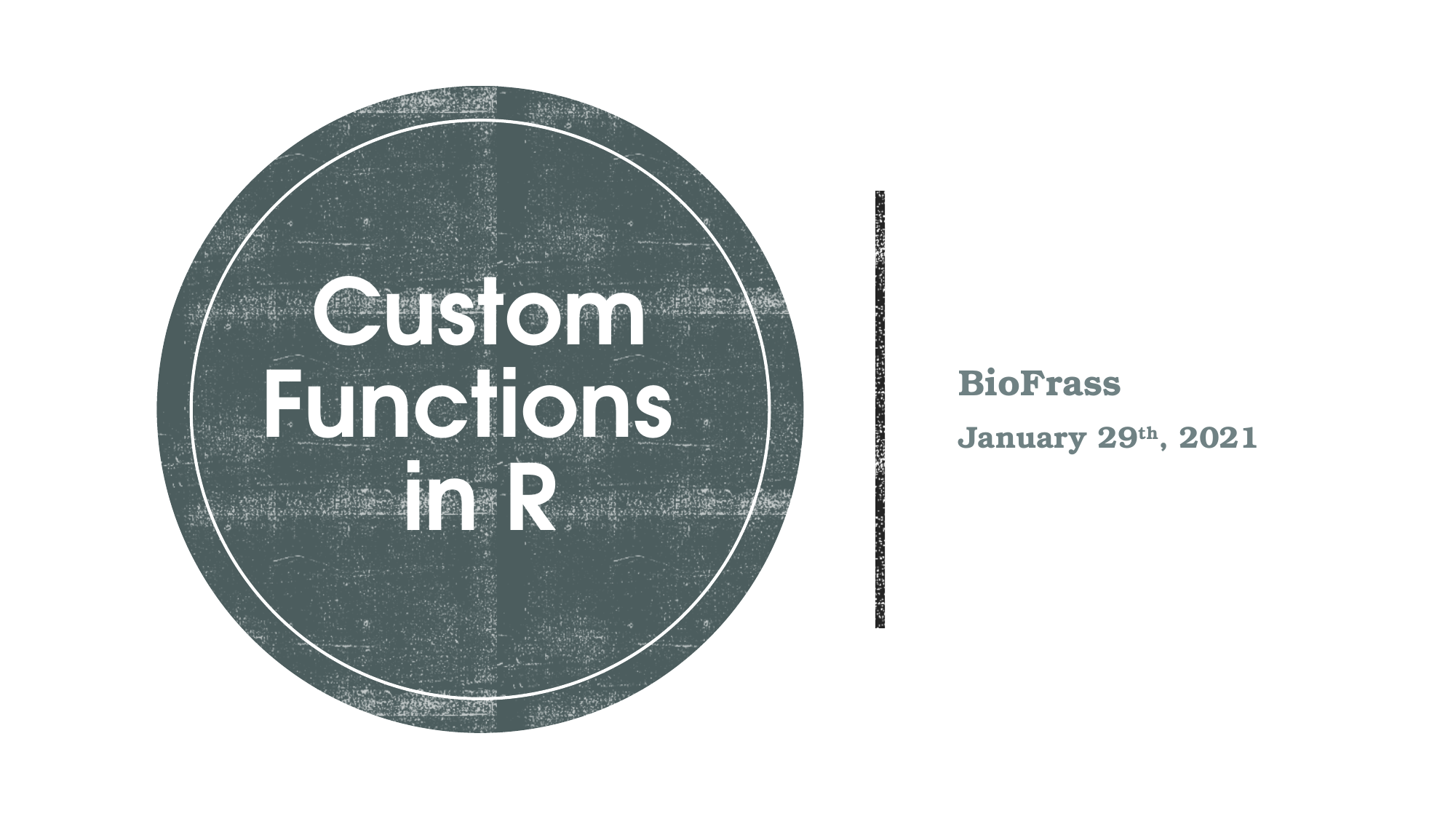

# Custom Functions in R
BioFrass
January 29th, 2021